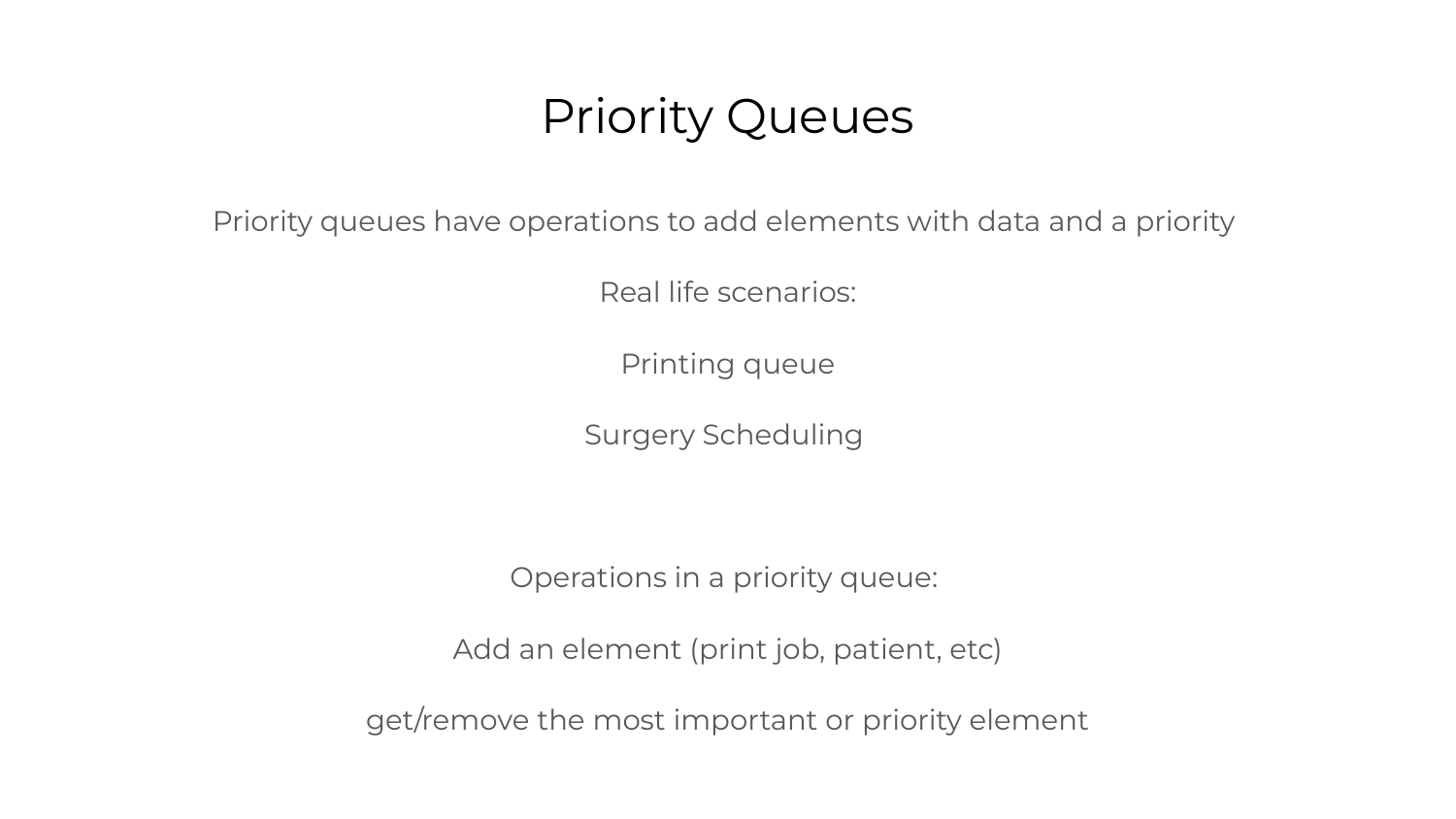

# Priority Queues
Priority queues have operations to add elements with data and a priority
Real life scenarios:
Printing queue
Surgery Scheduling

Operations in a priority queue:
Add an element (print job, patient, etc)
get/remove the most important or priority element